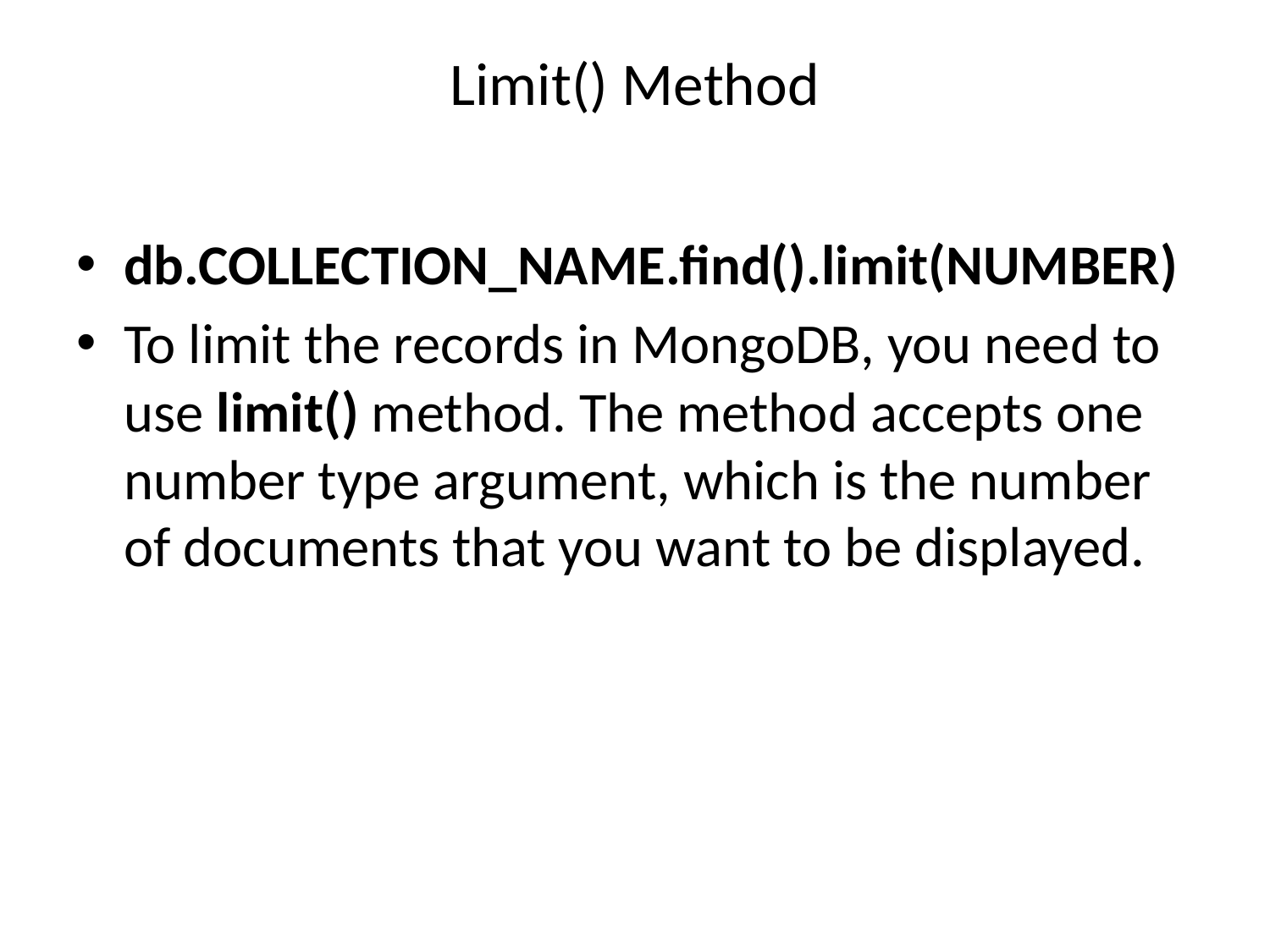

# Limit() Method
db.COLLECTION_NAME.find().limit(NUMBER)
To limit the records in MongoDB, you need to use limit() method. The method accepts one number type argument, which is the number of documents that you want to be displayed.